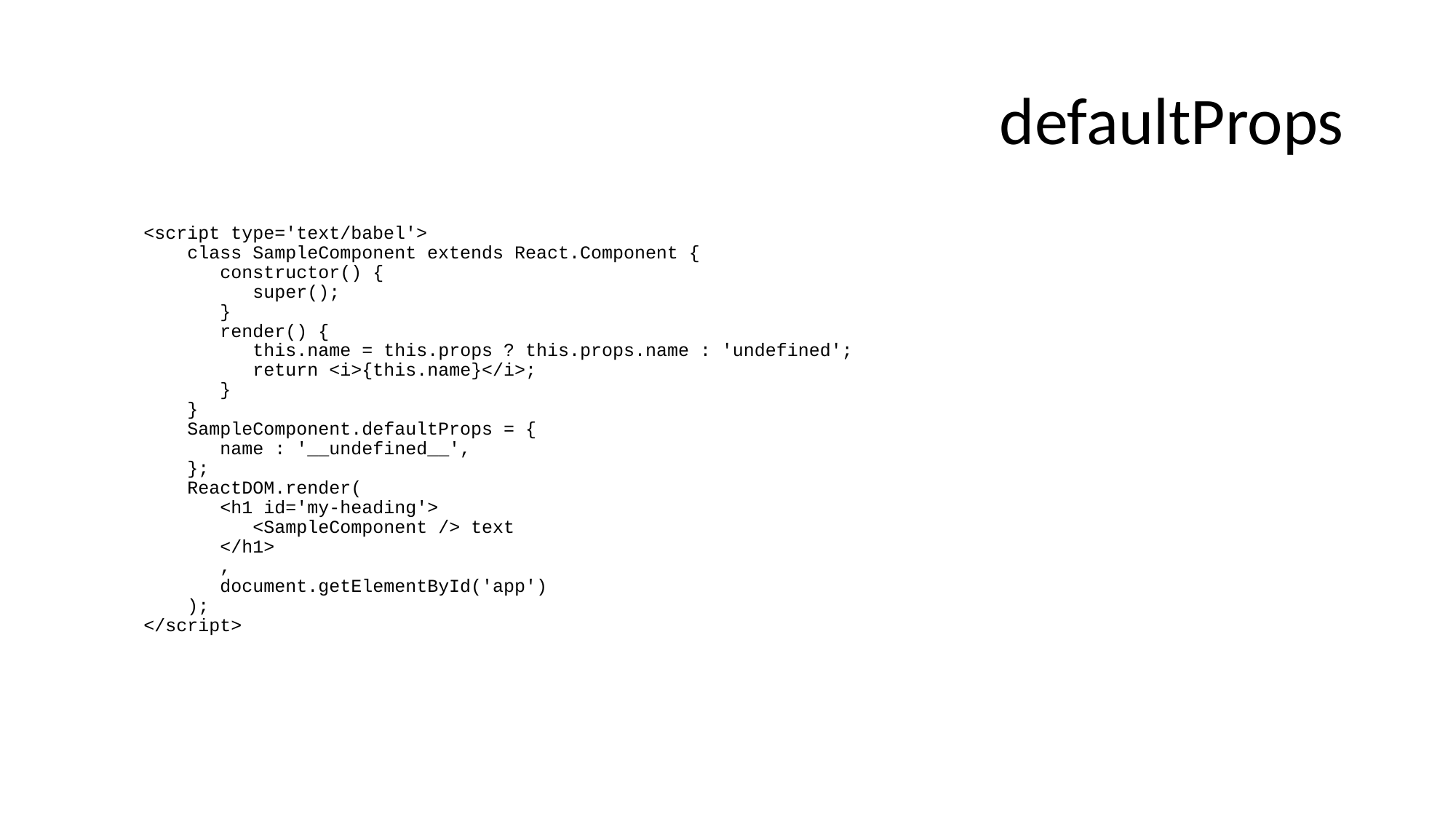

# defaultProps
   <script type='text/babel'>
       class SampleComponent extends React.Component {
          constructor() {
             super();
          }
          render() {
             this.name = this.props ? this.props.name : 'undefined';
	   return <i>{this.name}</i>;
          }
       }
       SampleComponent.defaultProps = {
          name : '__undefined__',
       };
       ReactDOM.render(
          <h1 id='my-heading'>
             <SampleComponent /> text
          </h1>
          ,
	document.getElementById('app')
       );
   </script>